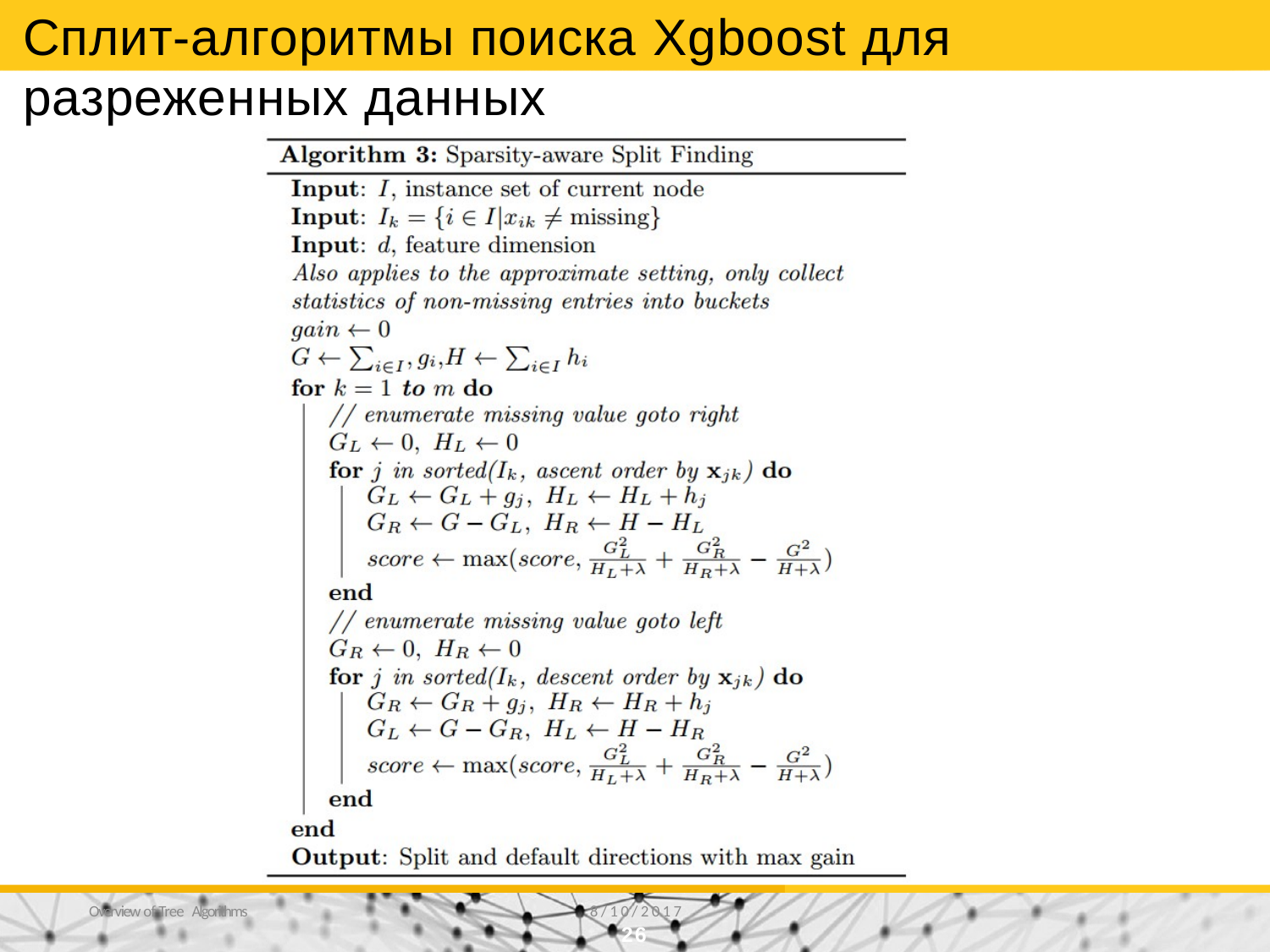

# Сплит-алгоритмы поиска Xgboost для разреженных данных

Overview of Tree Algorithms
8/10/2017
26